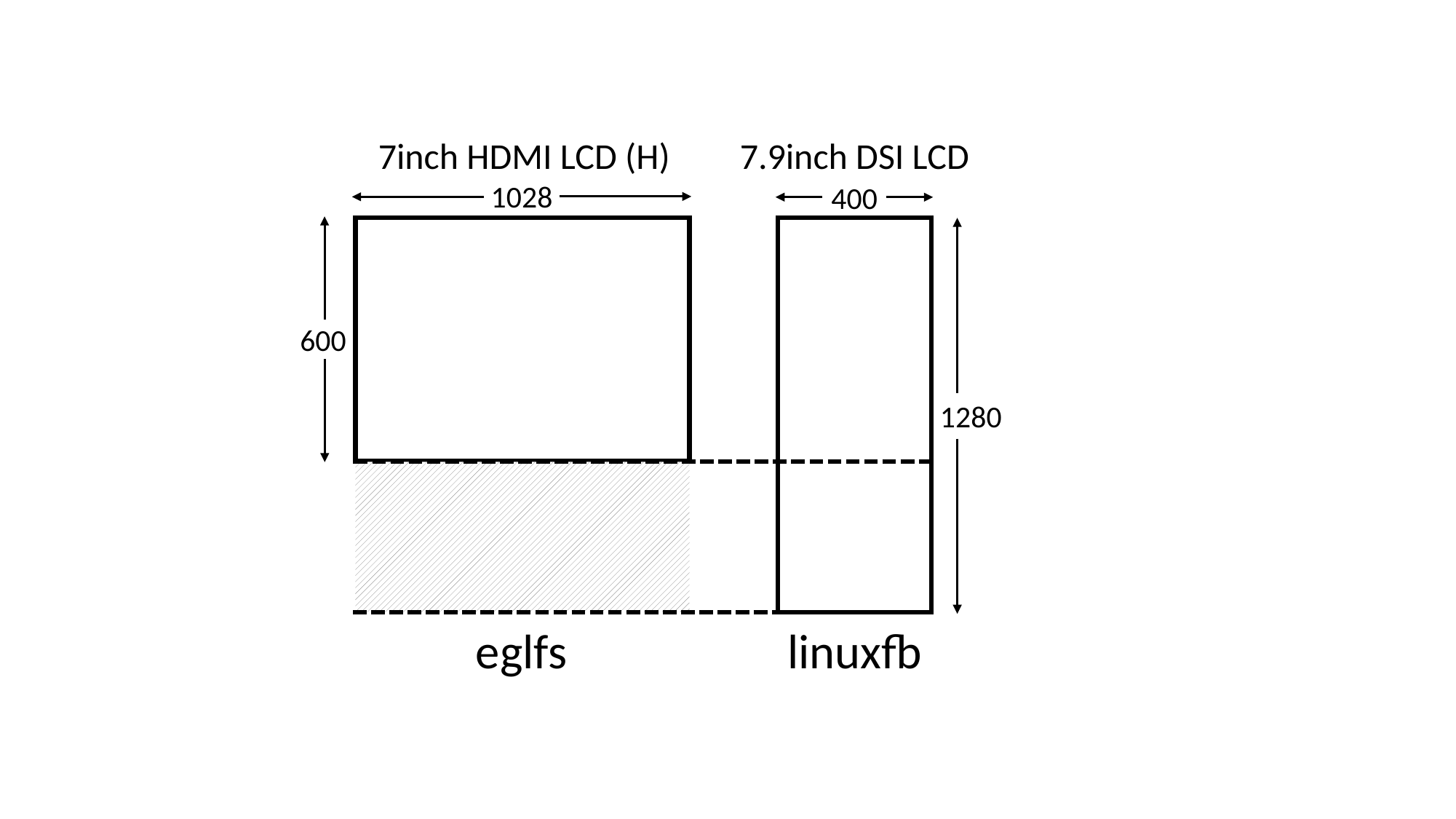

7.9inch DSI LCD
7inch HDMI LCD (H)
1028
400

600
1280

eglfs
linuxfb